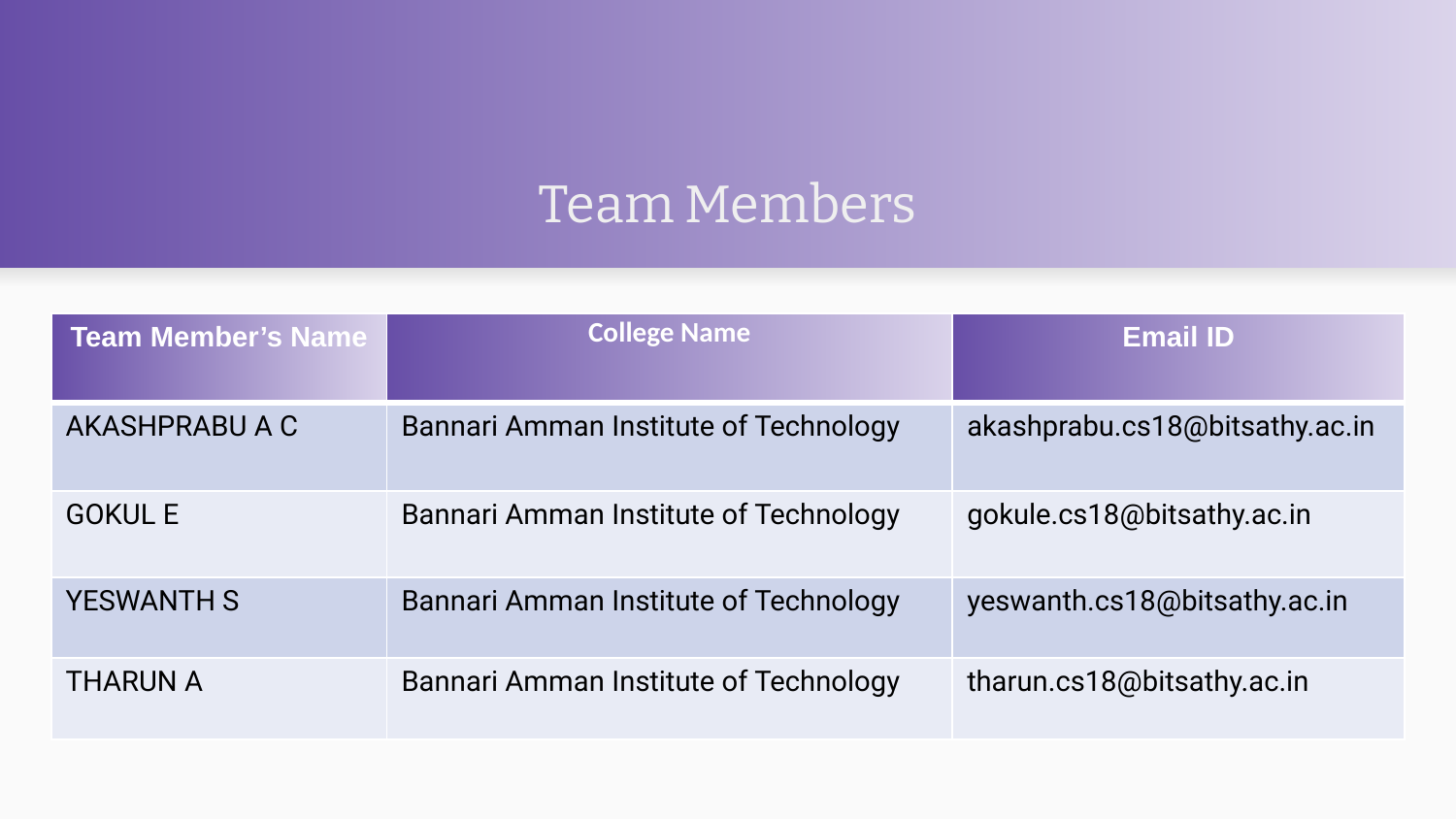

# Team Members
| Team Member’s Name | College Name | Email ID |
| --- | --- | --- |
| AKASHPRABU A C | Bannari Amman Institute of Technology | akashprabu.cs18@bitsathy.ac.in |
| GOKUL E | Bannari Amman Institute of Technology | gokule.cs18@bitsathy.ac.in |
| YESWANTH S | Bannari Amman Institute of Technology | yeswanth.cs18@bitsathy.ac.in |
| THARUN A | Bannari Amman Institute of Technology | tharun.cs18@bitsathy.ac.in |